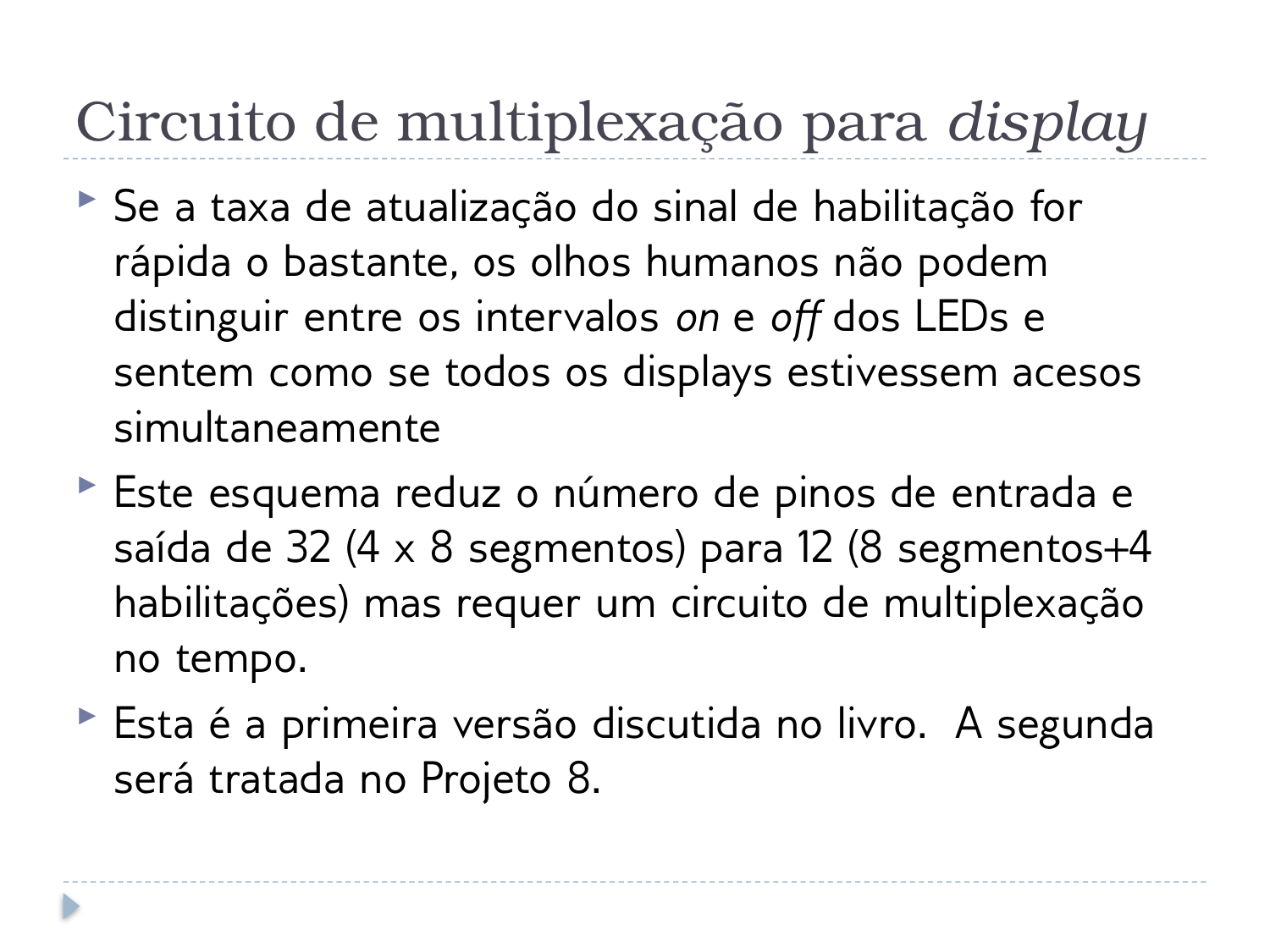

# Circuito de multiplexação para display
Se a taxa de atualização do sinal de habilitação for rápida o bastante, os olhos humanos não podem distinguir entre os intervalos on e off dos LEDs e sentem como se todos os displays estivessem acesos simultaneamente
Este esquema reduz o número de pinos de entrada e saída de 32 (4 x 8 segmentos) para 12 (8 segmentos+4 habilitações) mas requer um circuito de multiplexação no tempo.
Esta é a primeira versão discutida no livro.  A segunda será tratada no Projeto 8.